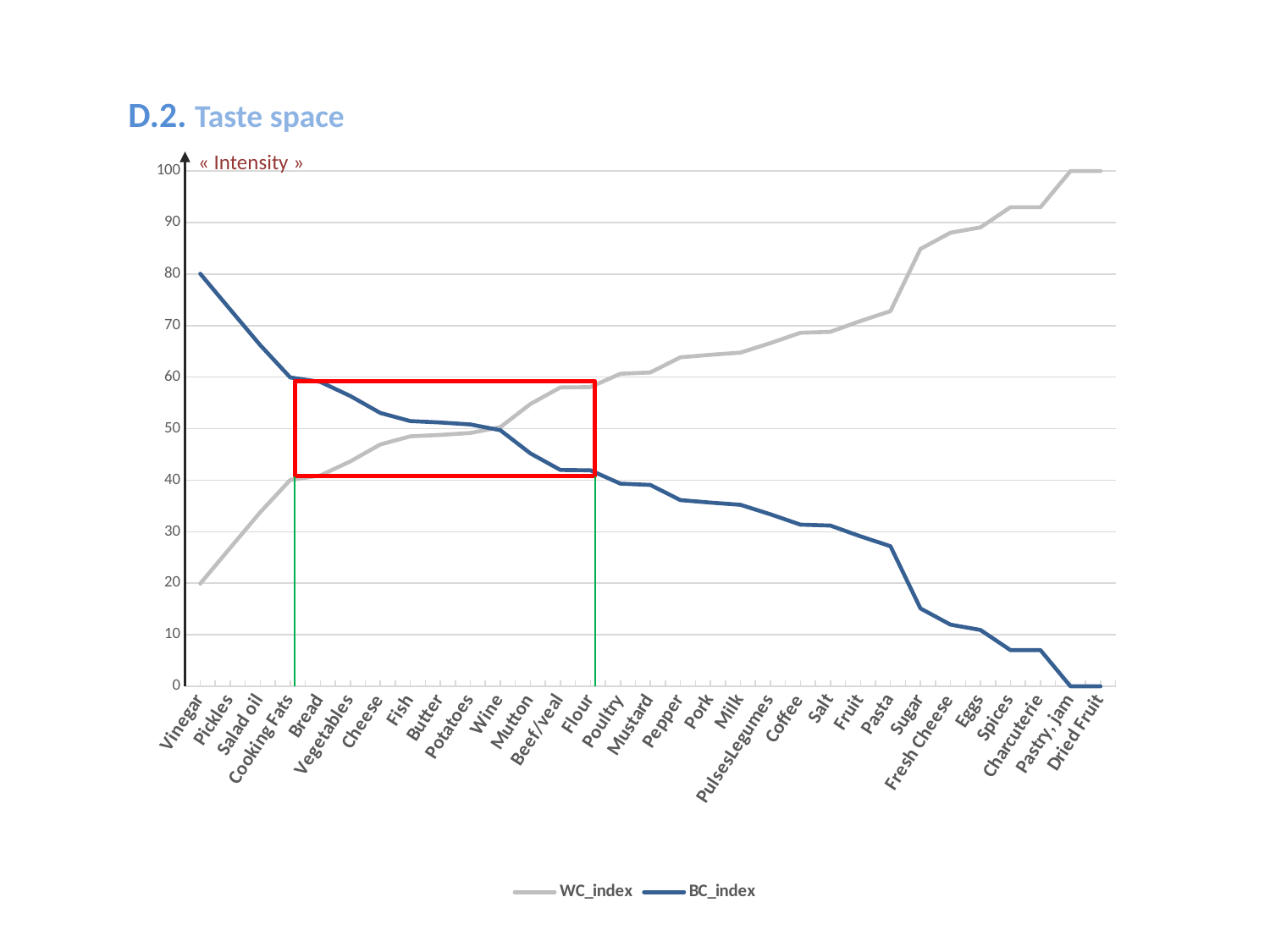

D.2. Taste space
« Intensity »

### Chart

| Category | WC_index | BC_index |
|---|---|---|
| Vinegar | 19.926453527207272 | 80.07354647279271 |
| Pickles | 26.875734401787557 | 73.12426559821247 |
| Salad oil | 33.79524037446056 | 66.20475962553947 |
| Cooking Fats | 40.056789226698946 | 59.94321077330104 |
| Bread | 40.91673907573295 | 59.08326092426702 |
| Vegetables | 43.648336002161685 | 56.35166399783831 |
| Cheese | 46.94293226004777 | 53.0570677399522 |
| Fish | 48.517237146426986 | 51.482762853573014 |
| Butter | 48.7932825303122 | 51.206717469687796 |
| Potatoes | 49.16626669739557 | 50.83373330260442 |
| Wine | 50.291620749849805 | 49.70837925015022 |
| Mutton | 54.784974602918226 | 45.215025397081796 |
| Beef/veal | 58.001286853719165 | 41.99871314628084 |
| Flour | 58.07622504537205 | 41.92377495462795 |
| Poultry | 60.6666989535855 | 39.3333010464145 |
| Mustard | 60.913000000000004 | 39.086000000000006 |
| Pepper | 63.849214436315904 | 36.15078556368405 |
| Pork | 64.34000951340715 | 35.659990486592825 |
| Milk | 64.759888972438 | 35.24011102756196 |
| PulsesLegumes | 66.6027974707798 | 33.39720252922015 |
| Coffee | 68.614162287879 | 31.385837712120978 |
| Salt | 68.800802150025 | 31.19919784997493 |
| Fruit | 70.89649043514494 | 29.103509564855063 |
| Pasta | 72.80950475759738 | 27.19049524240263 |
| Sugar | 84.88311536608275 | 15.11688463391723 |
| Fresh Cheese | 88.02495891180152 | 11.975041088198465 |
| Eggs | 89.06372616658545 | 10.936273833414523 |
| Spices | 92.98245614035085 | 7.0175438596491215 |
| Charcuterie | 92.98693821700559 | 7.013061782994375 |
| Pastry, jam | 100.0 | 0.0 |
| Dried Fruit | 100.0 | 0.0 |